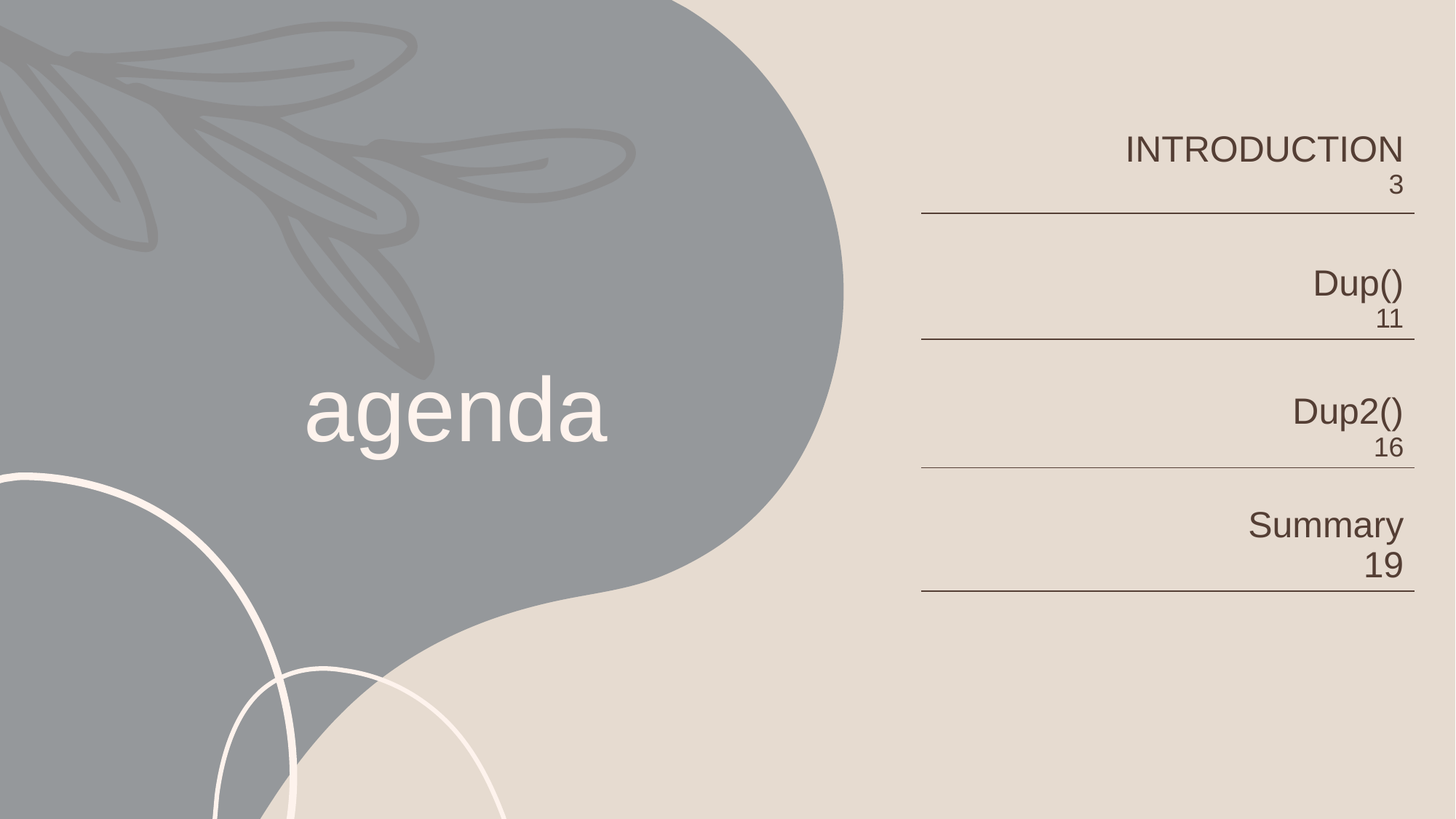

| INTRODUCTION 3 |
| --- |
| Dup() 11 |
| Dup2() 16 |
| Summary 19 |
|  |
# agenda